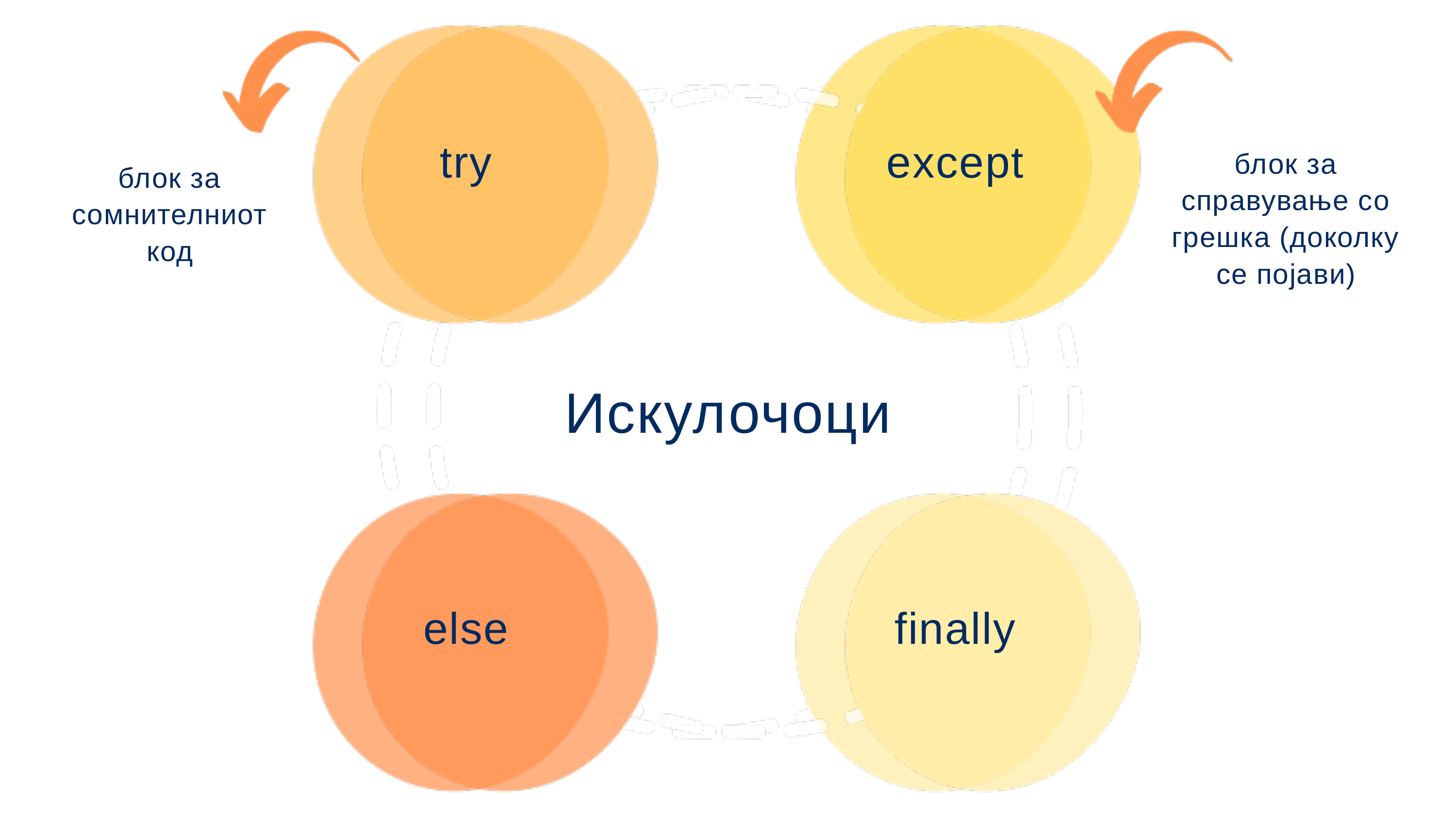

try
except
блок за справување со грешка (доколку се појави)
блок за сомнителниот код
Искулочоци
else
finally